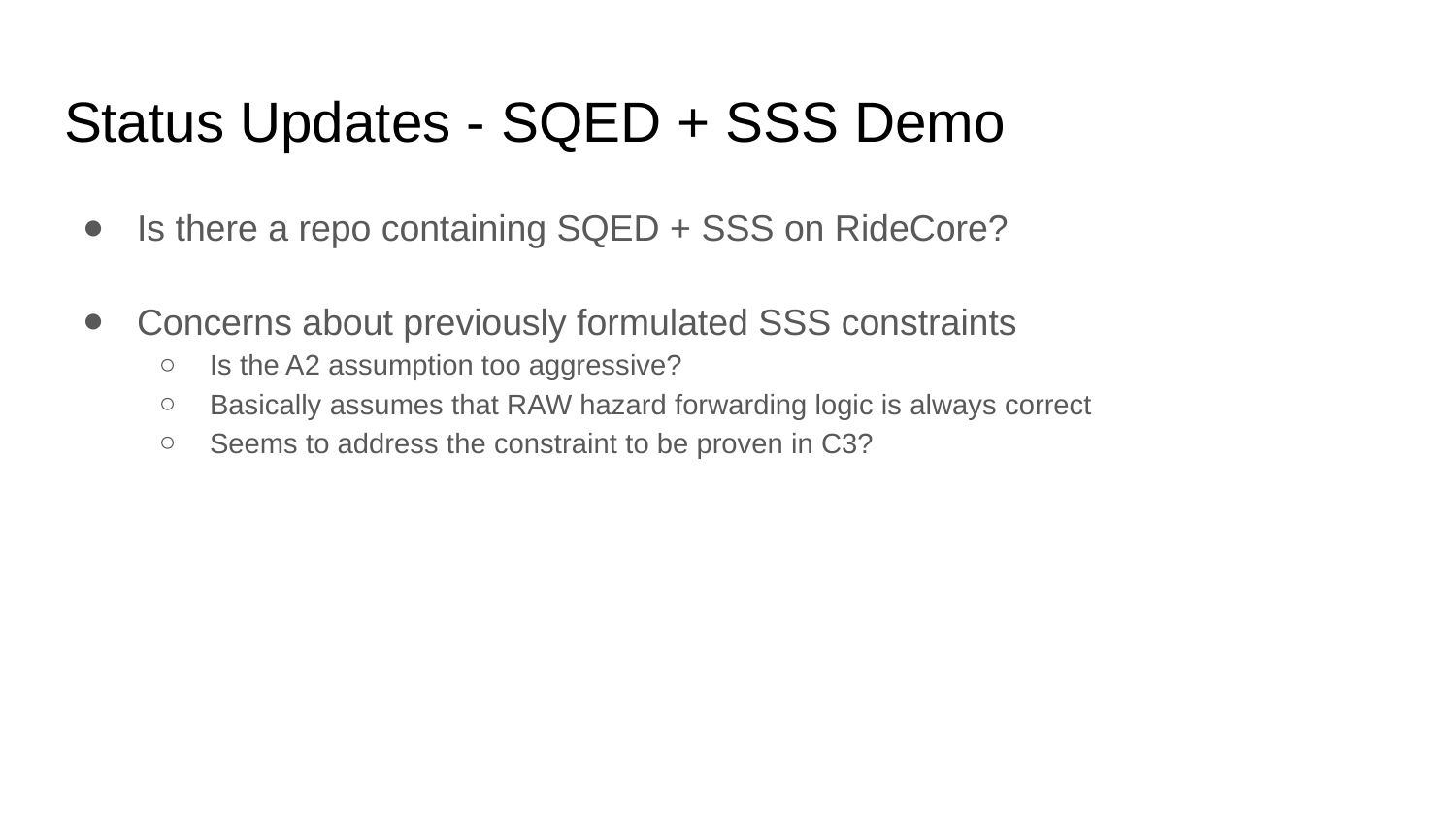

# Status Updates - SQED + SSS Demo

Is there a repo containing SQED + SSS on RideCore?
Concerns about previously formulated SSS constraints
Is the A2 assumption too aggressive?
Basically assumes that RAW hazard forwarding logic is always correct
Seems to address the constraint to be proven in C3?